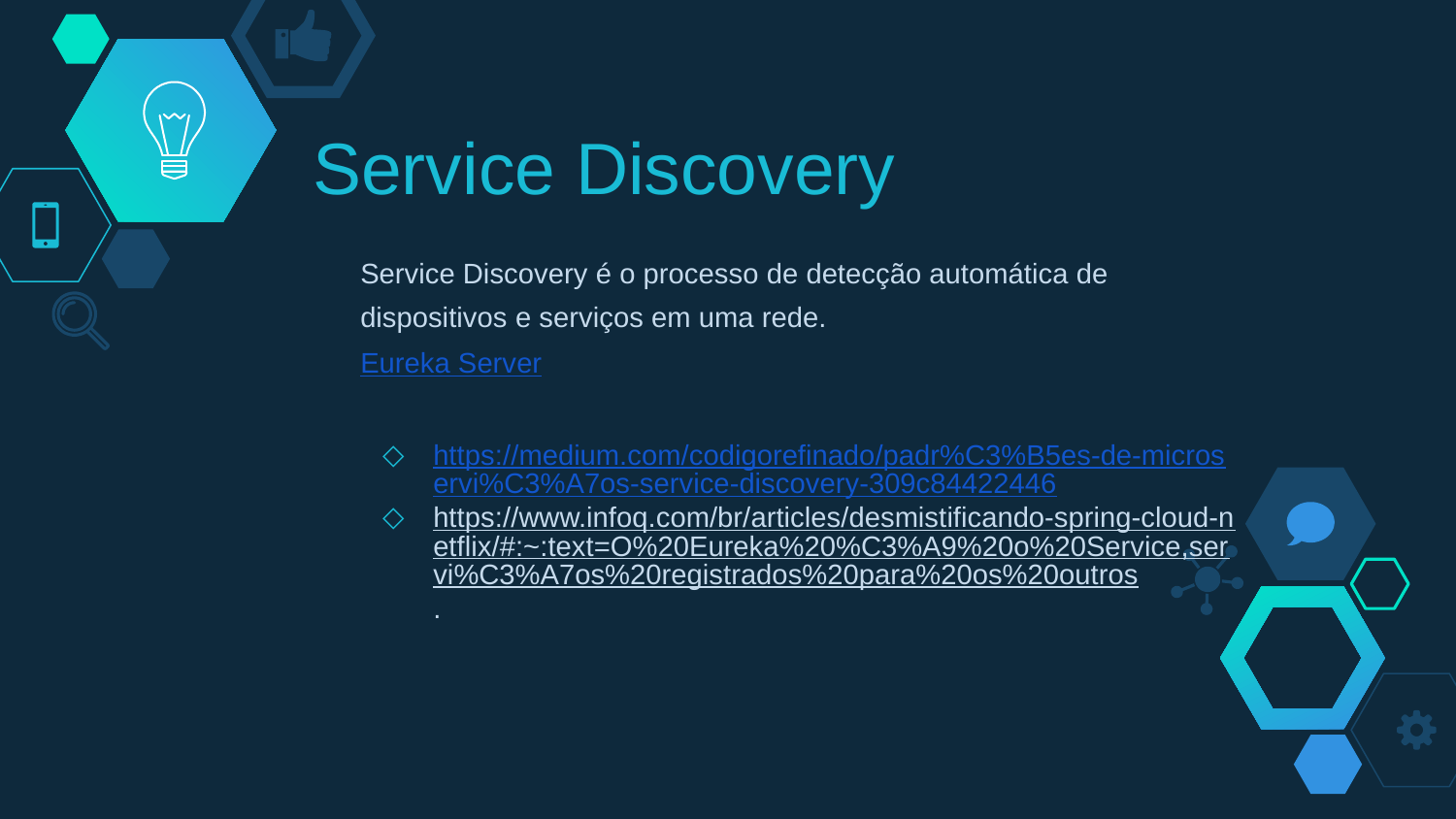

# Service Discovery
Service Discovery é o processo de detecção automática de dispositivos e serviços em uma rede.
Eureka Server

https://medium.com/codigorefinado/padr%C3%B5es-de-microservi%C3%A7os-service-discovery-309c84422446
https://www.infoq.com/br/articles/desmistificando-spring-cloud-netflix/#:~:text=O%20Eureka%20%C3%A9%20o%20Service,servi%C3%A7os%20registrados%20para%20os%20outros.